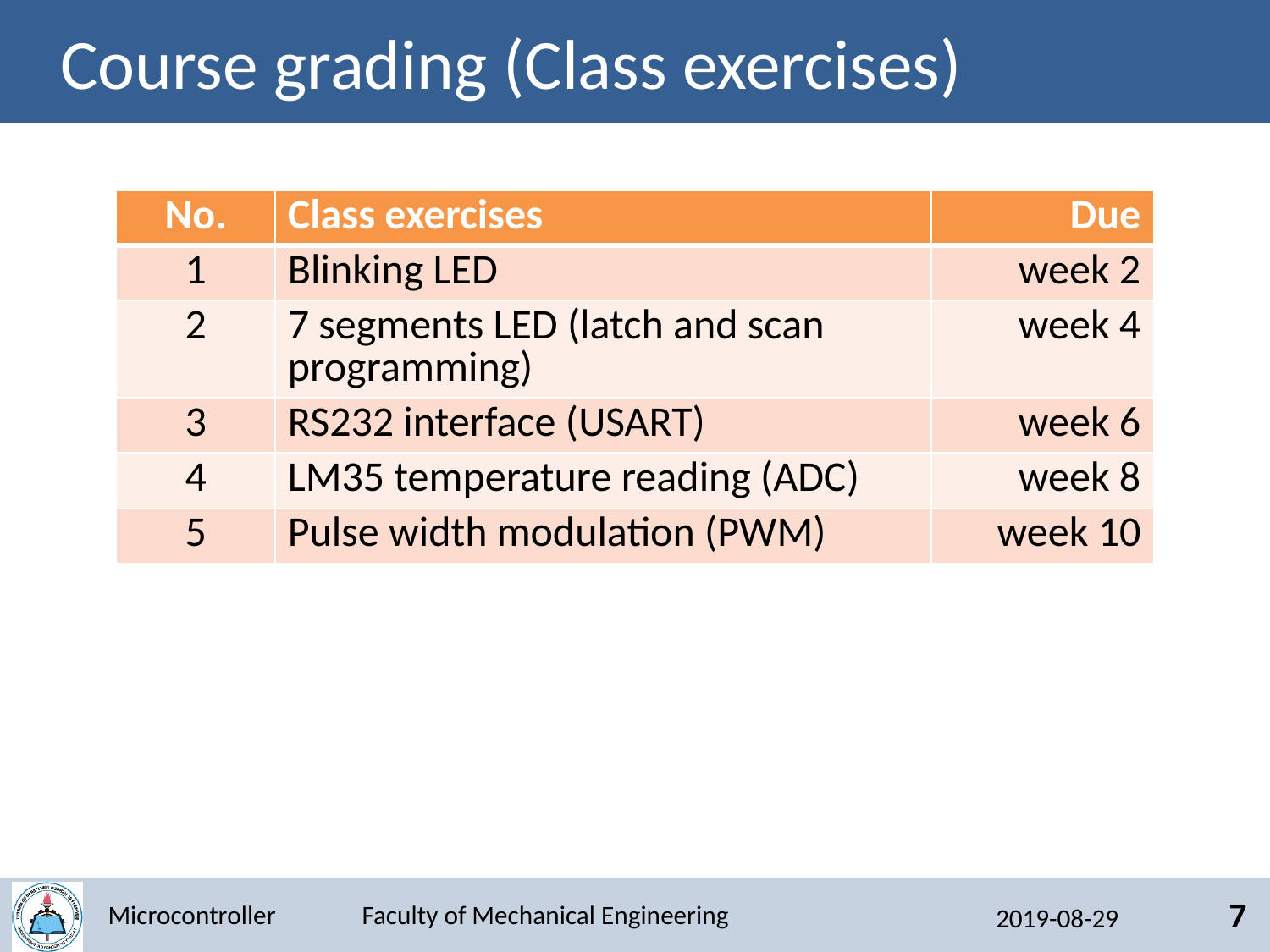

# Course grading (Class exercises)
| No. | Class exercises | Due |
| --- | --- | --- |
| 1 | Blinking LED | week 2 |
| 2 | 7 segments LED (latch and scan programming) | week 4 |
| 3 | RS232 interface (USART) | week 6 |
| 4 | LM35 temperature reading (ADC) | week 8 |
| 5 | Pulse width modulation (PWM) | week 10 |